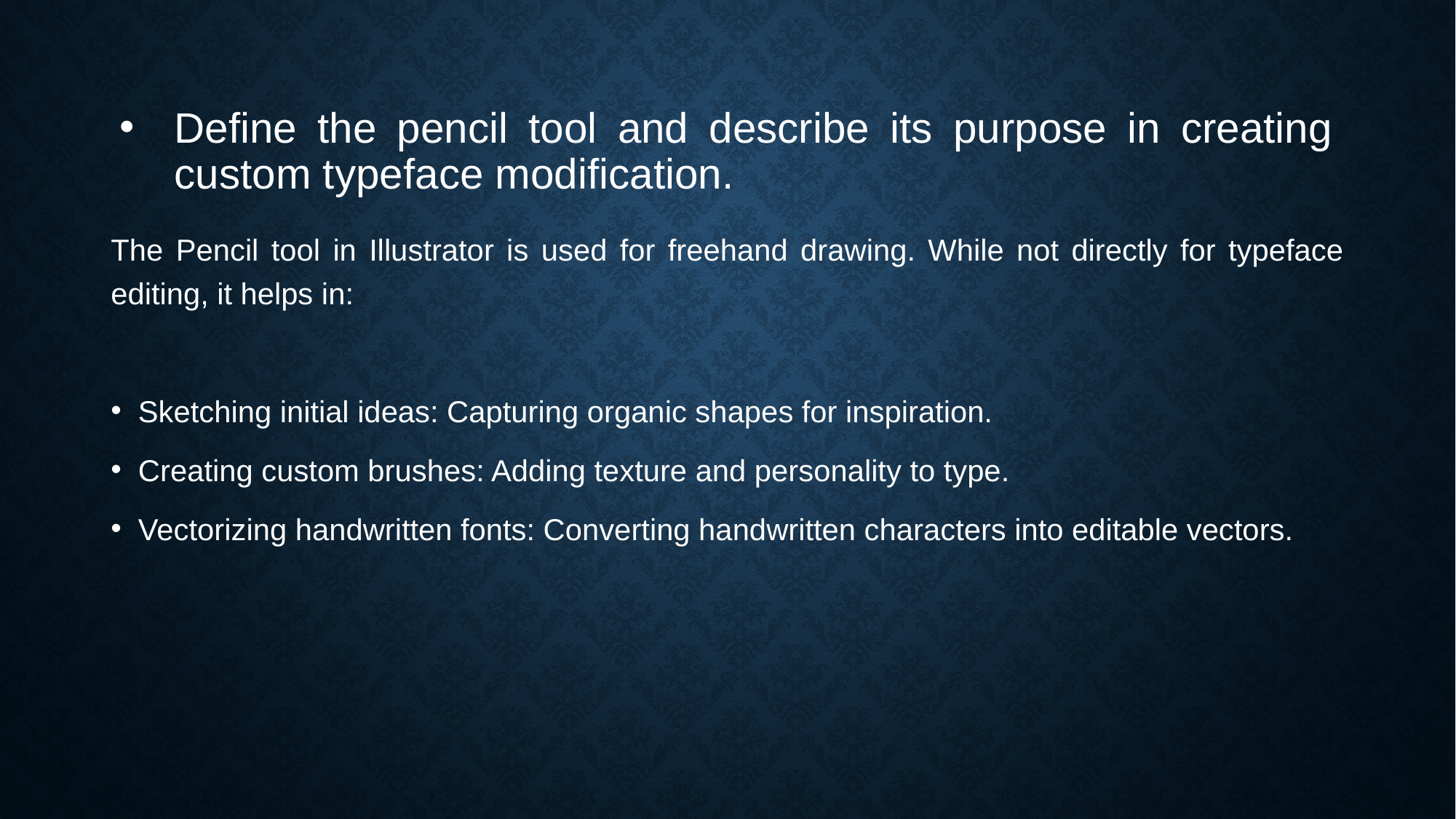

# Define the pencil tool and describe its purpose in creating custom typeface modification.
The Pencil tool in Illustrator is used for freehand drawing. While not directly for typeface editing, it helps in:

Sketching initial ideas: Capturing organic shapes for inspiration.
Creating custom brushes: Adding texture and personality to type.
Vectorizing handwritten fonts: Converting handwritten characters into editable vectors.